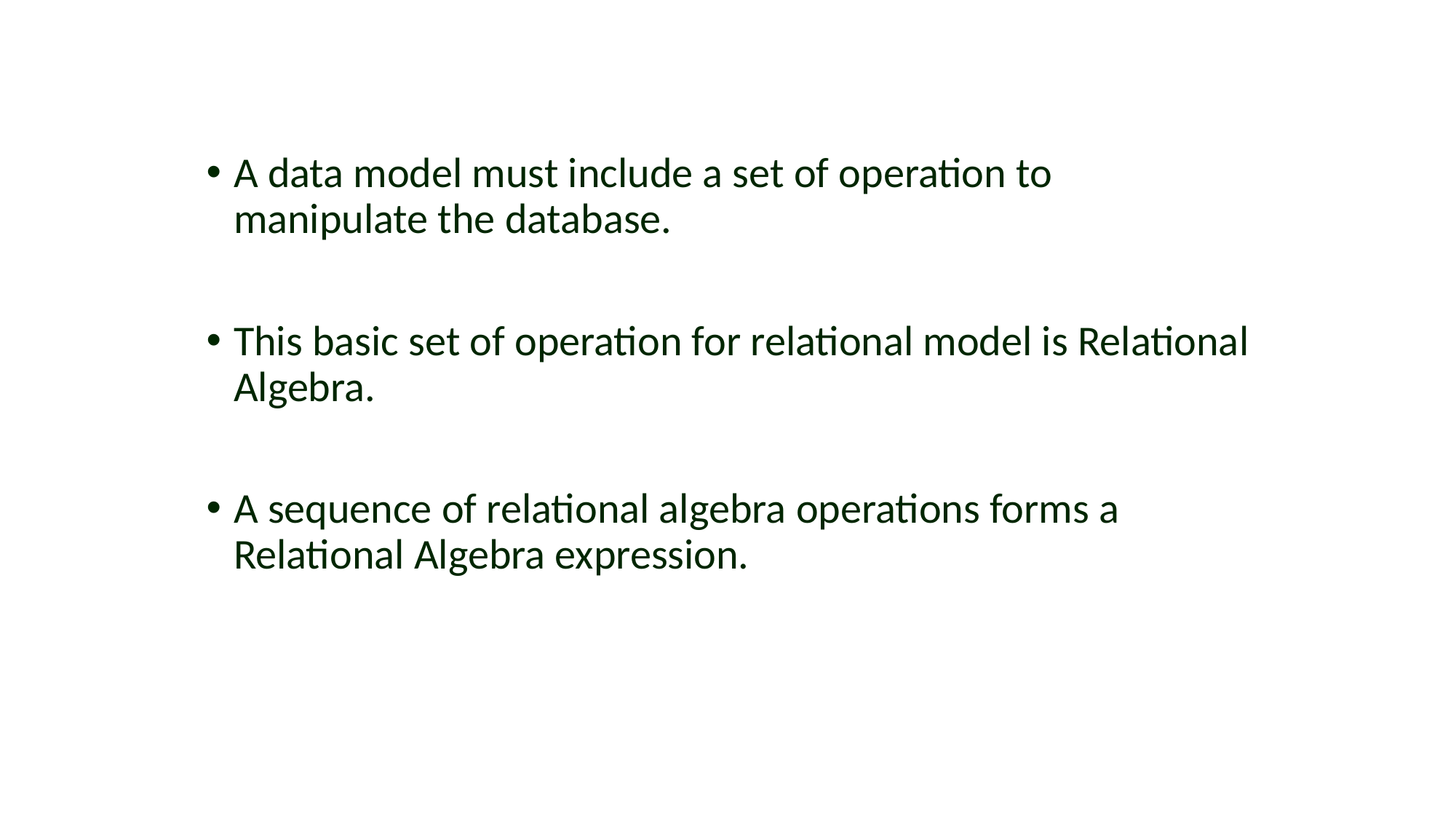

#
A data model must include a set of operation to manipulate the database.

This basic set of operation for relational model is Relational Algebra.

A sequence of relational algebra operations forms a Relational Algebra expression.